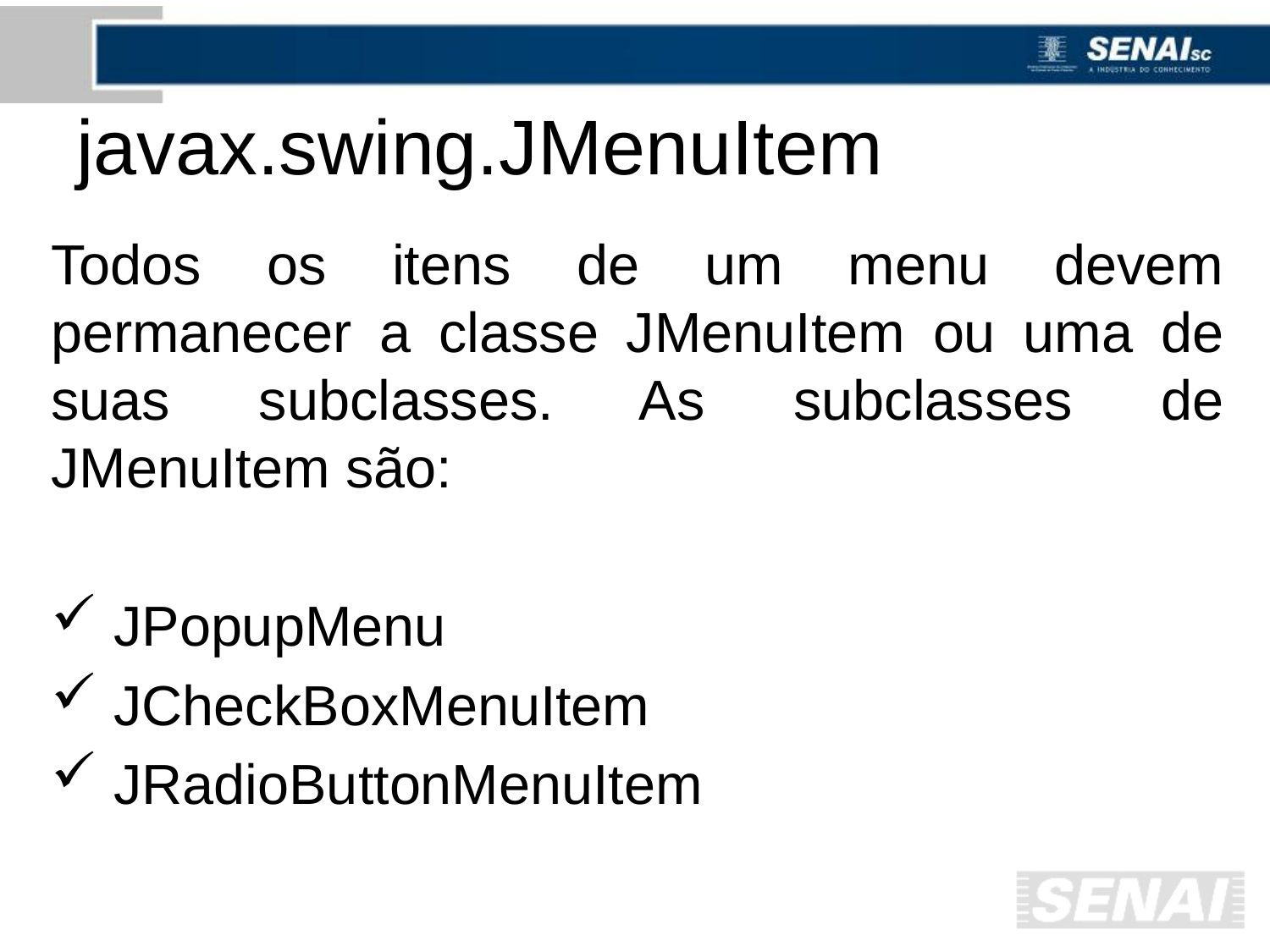

# javax.swing.JMenuItem
Todos os itens de um menu devem permanecer a classe JMenuItem ou uma de suas subclasses. As subclasses de JMenuItem são:

 JPopupMenu
 JCheckBoxMenuItem
 JRadioButtonMenuItem